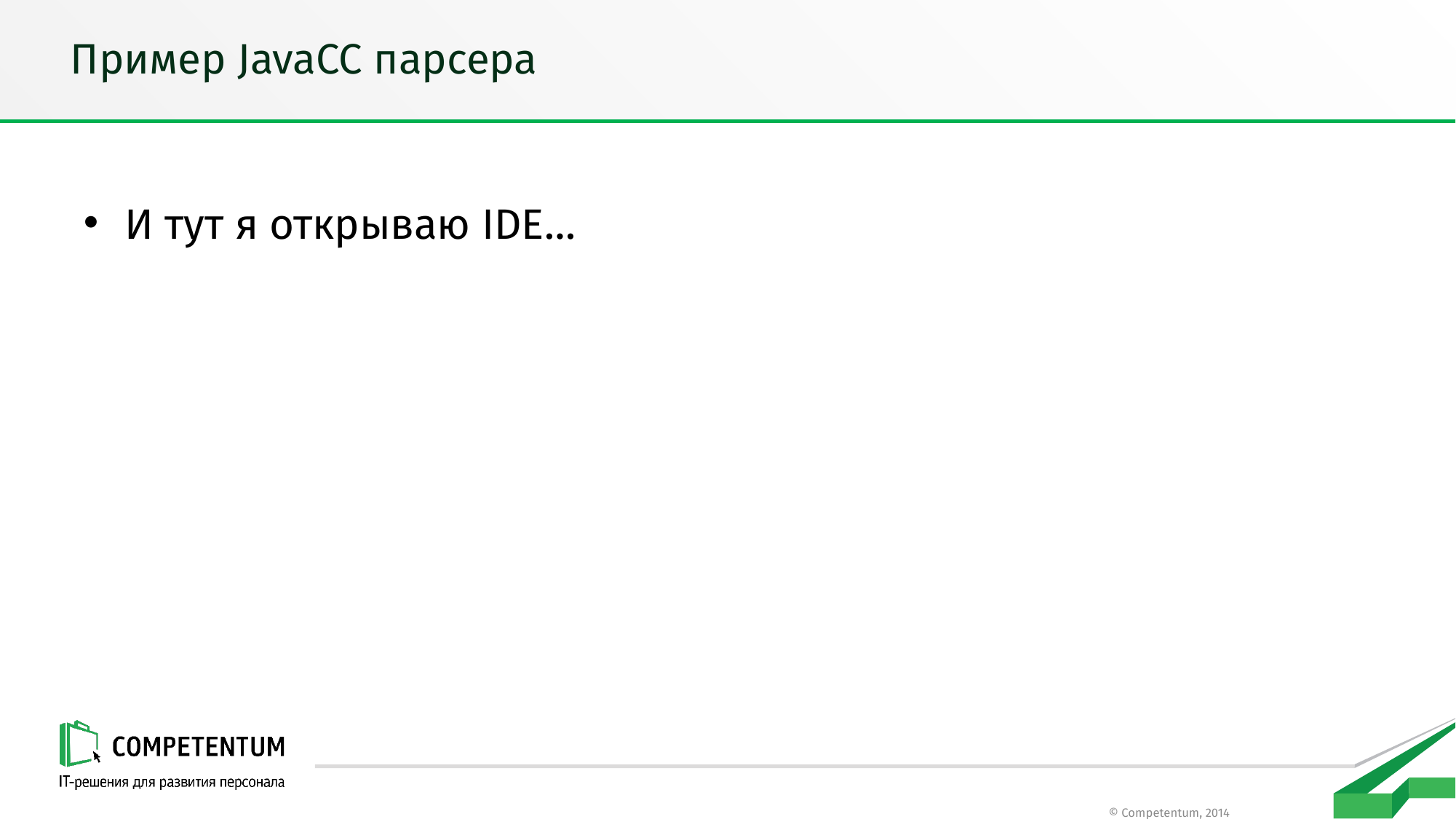

# Пример JavaCC парсера
И тут я открываю IDE…